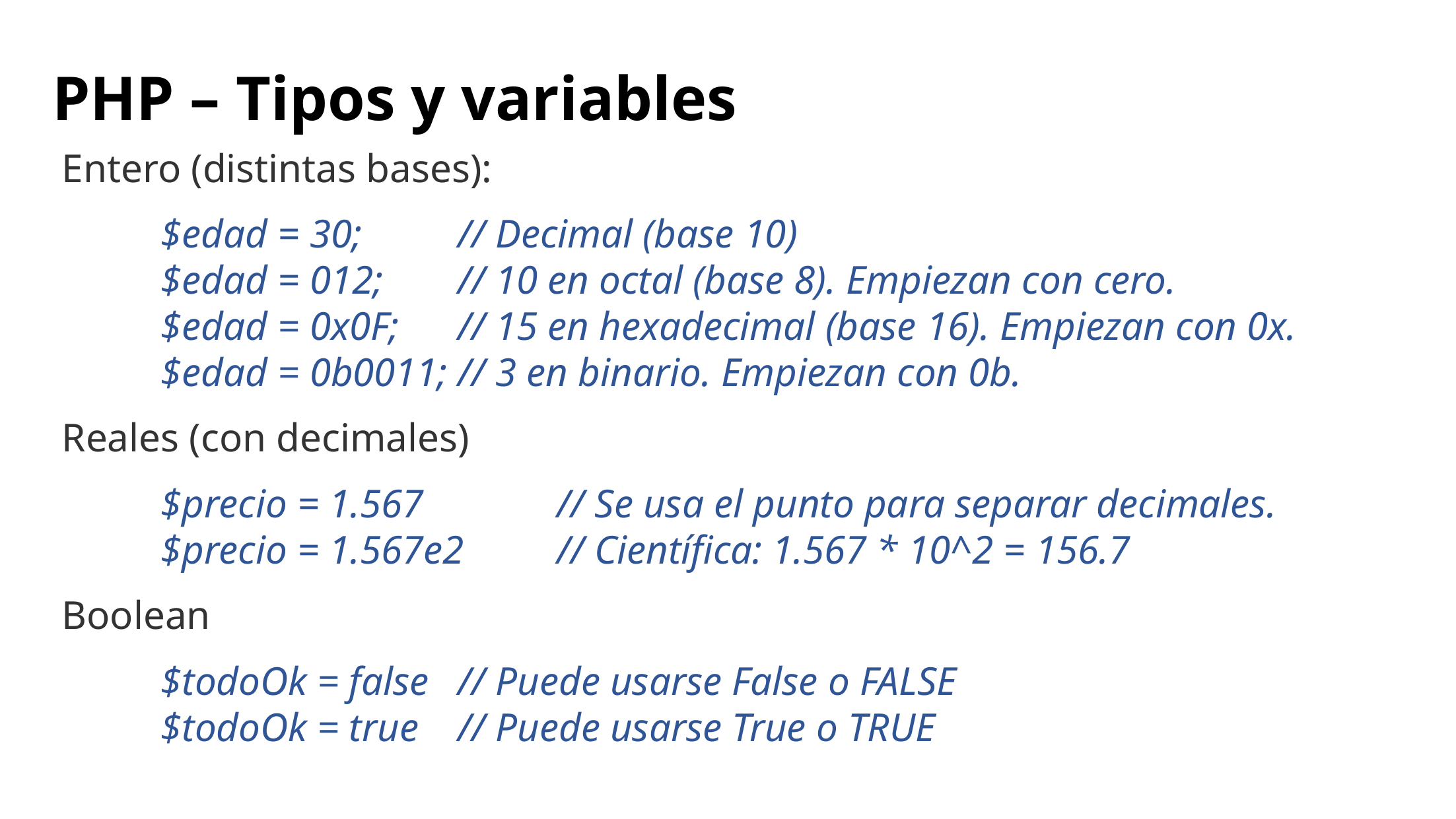

# PHP – Tipos y variables
Entero (distintas bases):
	$edad = 30;	// Decimal (base 10)
	$edad = 012;	// 10 en octal (base 8). Empiezan con cero.
	$edad = 0x0F;	// 15 en hexadecimal (base 16). Empiezan con 0x.
	$edad = 0b0011;	// 3 en binario. Empiezan con 0b.
Reales (con decimales)
	$precio = 1.567		// Se usa el punto para separar decimales.
	$precio = 1.567e2	// Científica: 1.567 * 10^2 = 156.7
Boolean
	$todoOk = false	// Puede usarse False o FALSE
	$todoOk = true	// Puede usarse True o TRUE